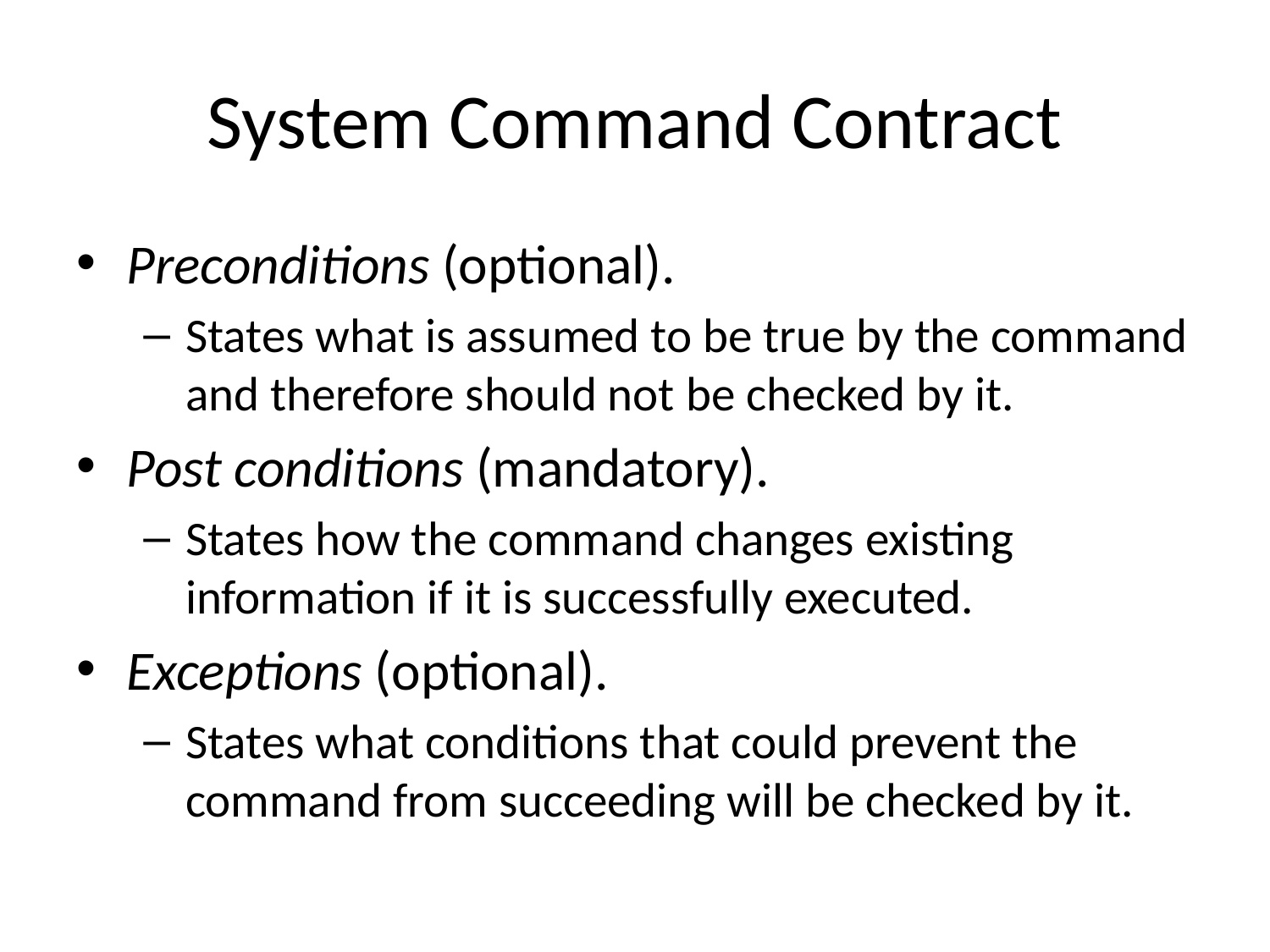

# System Command Contract
Preconditions (optional).
States what is assumed to be true by the command and therefore should not be checked by it.
Post conditions (mandatory).
States how the command changes existing information if it is successfully executed.
Exceptions (optional).
States what conditions that could prevent the command from succeeding will be checked by it.